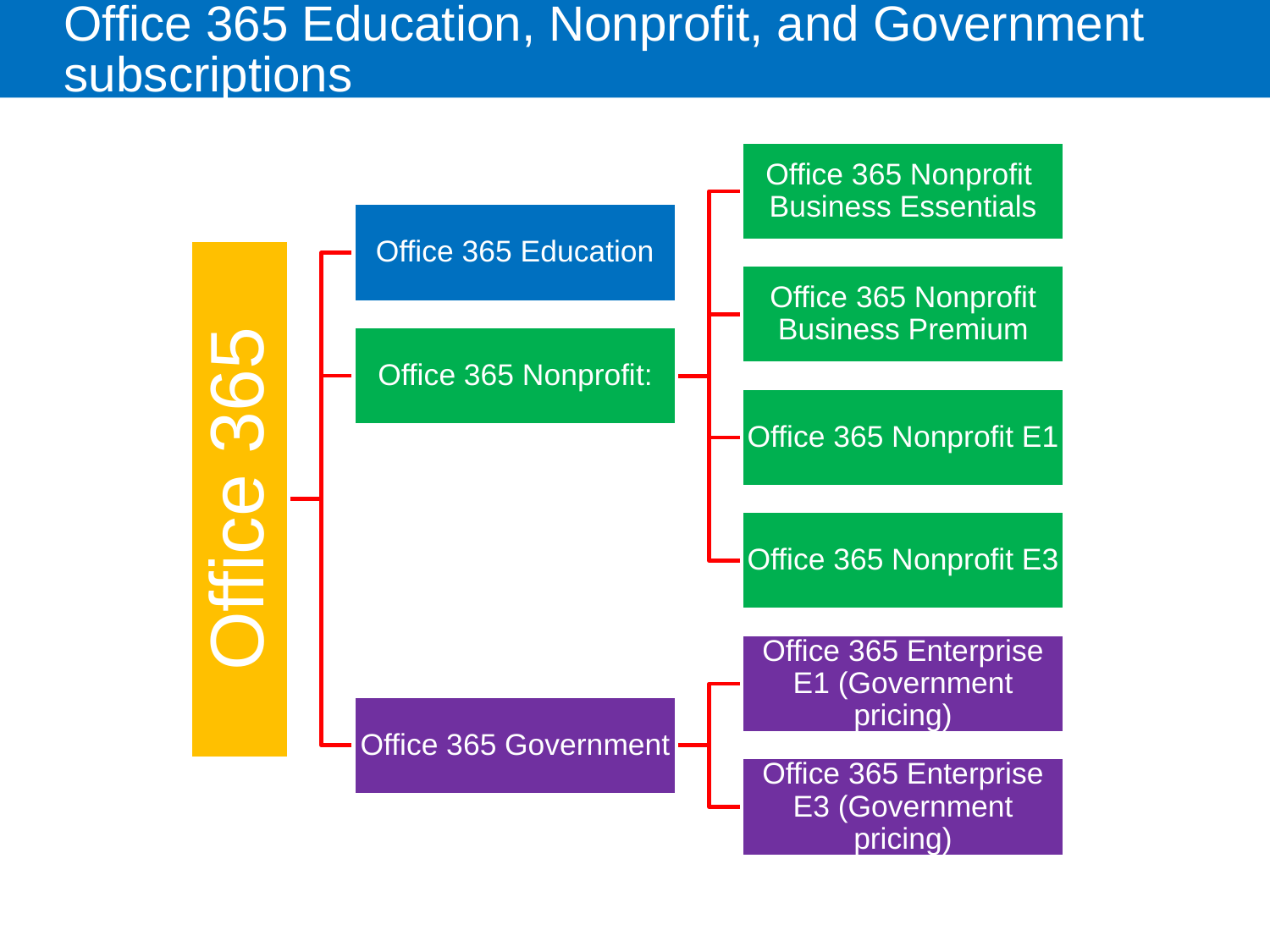

# Office 365 Education, Nonprofit, and Government subscriptions

Office 365
Office 365 Education
Office 365 Nonprofit:
Office 365 Nonprofit  Business Essentials
Office 365 Nonprofit Business Premium
Office 365 Nonprofit E1
Office 365 Nonprofit E3
Office 365 Government
Office 365 Enterprise E1 (Government pricing)
Office 365 Enterprise E3 (Government pricing)